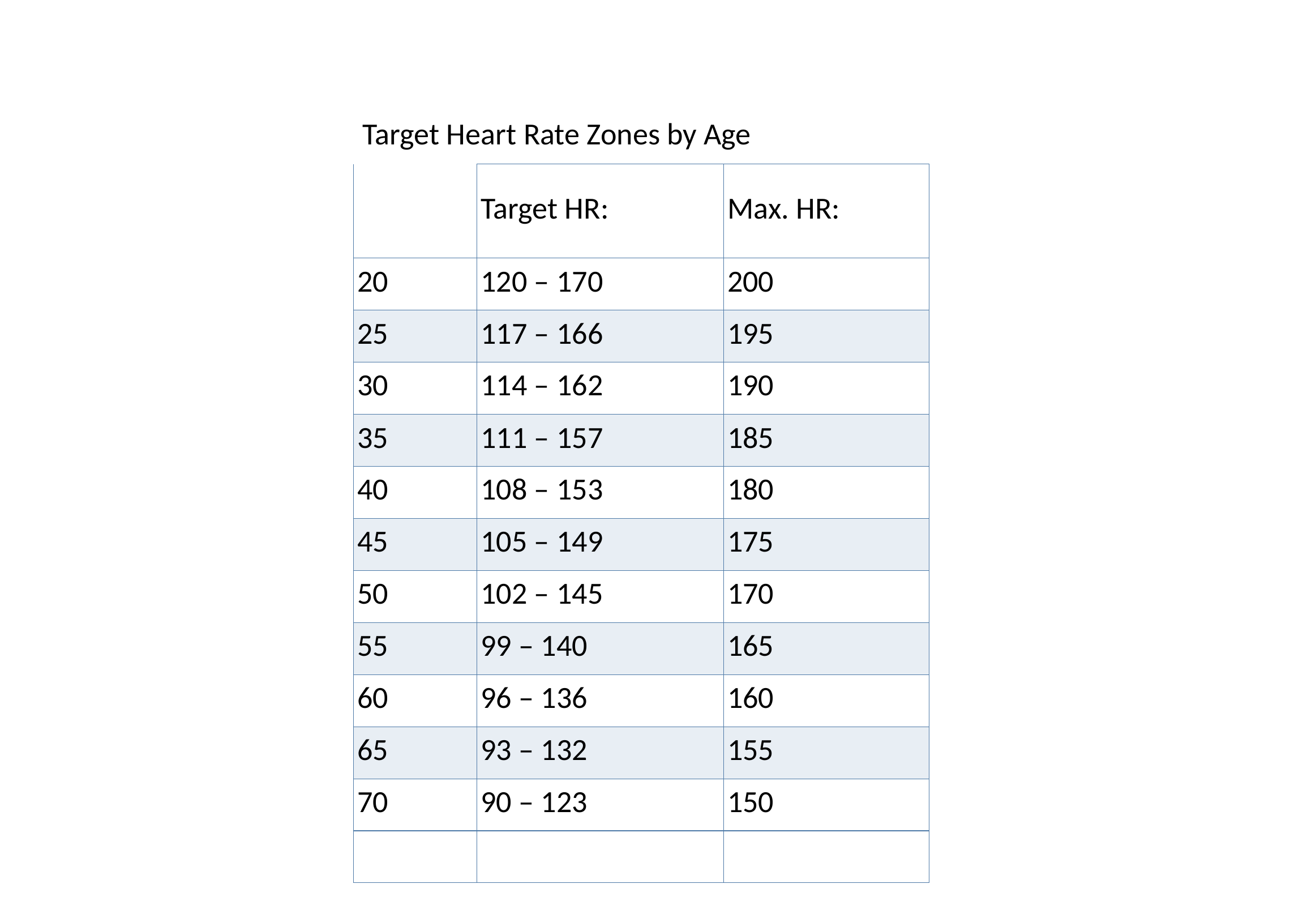

| Target Heart Rate Zones by Age |  |  |
| --- | --- | --- |
| Age | Target HR: | Max. HR: |
| 20 | 120 – 170 | 200 |
| 25 | 117 – 166 | 195 |
| 30 | 114 – 162 | 190 |
| 35 | 111 – 157 | 185 |
| 40 | 108 – 153 | 180 |
| 45 | 105 – 149 | 175 |
| 50 | 102 – 145 | 170 |
| 55 | 99 – 140 | 165 |
| 60 | 96 – 136 | 160 |
| 65 | 93 – 132 | 155 |
| 70 | 90 – 123 | 150 |
|  |  |  |